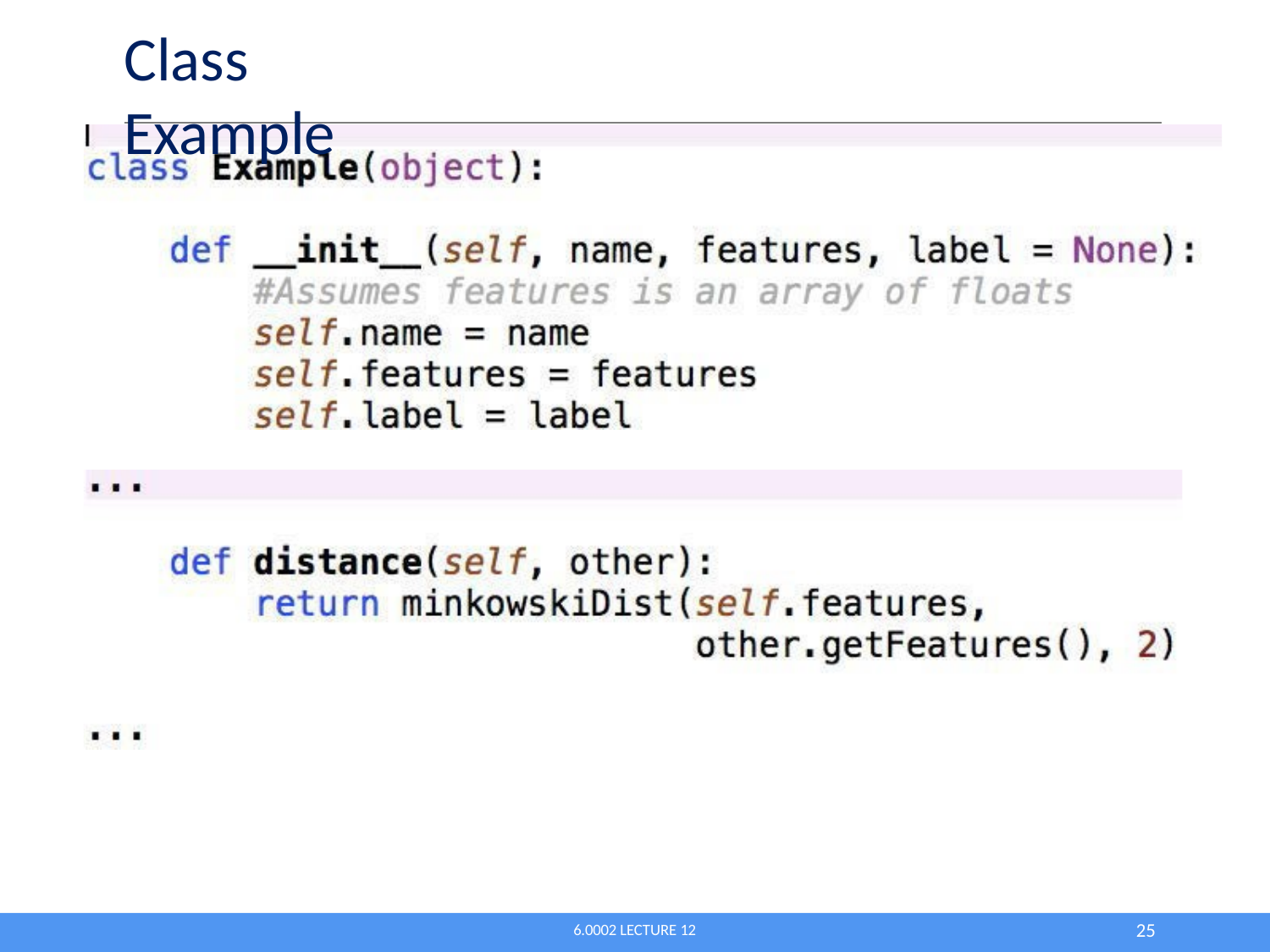

# Class Example

25

6.0002 LECTURE 12